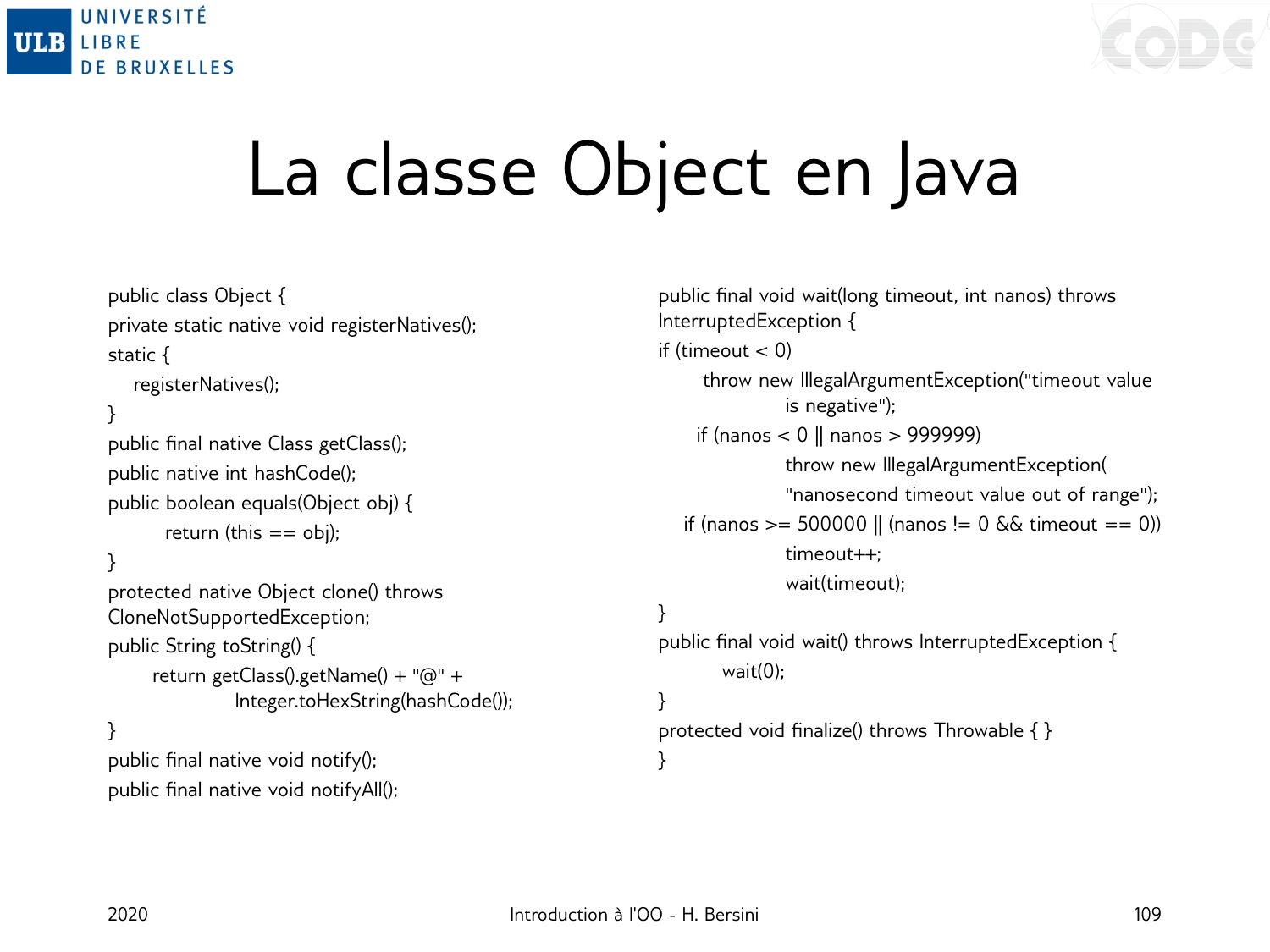

# La classe Object en Java
public class Object {
private static native void registerNatives();
static {
    registerNatives();
}
public final native Class getClass();
public native int hashCode();
public boolean equals(Object obj) {
         return (this == obj);
}
protected native Object clone() throws CloneNotSupportedException;
public String toString() {
       return getClass().getName() + "@" +     	Integer.toHexString(hashCode());
}
public final native void notify();
public final native void notifyAll();
public final void wait(long timeout, int nanos) throws InterruptedException {
if (timeout < 0)
       throw new IllegalArgumentException("timeout value 	is negative");
      if (nanos < 0 || nanos > 999999)
	throw new IllegalArgumentException(
	"nanosecond timeout value out of range");
    if (nanos >= 500000 || (nanos != 0 && timeout == 0))
	timeout++;
	wait(timeout);
}
public final void wait() throws InterruptedException {
          wait(0);
}
protected void finalize() throws Throwable { }
}

2020
Introduction à l'OO - H. Bersini
109